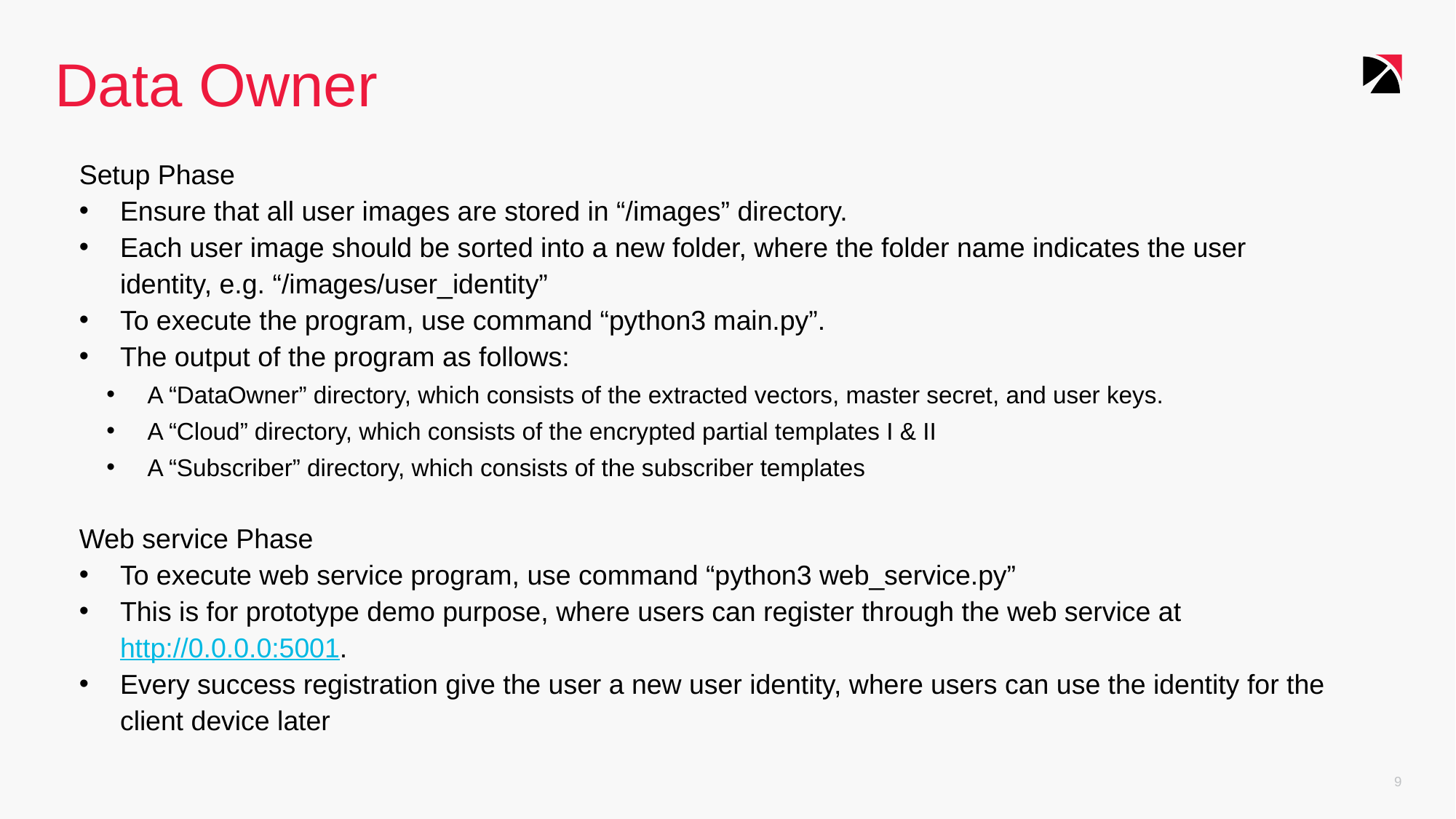

# Data Owner
Setup Phase
Ensure that all user images are stored in “/images” directory.
Each user image should be sorted into a new folder, where the folder name indicates the user identity, e.g. “/images/user_identity”
To execute the program, use command “python3 main.py”.
The output of the program as follows:
A “DataOwner” directory, which consists of the extracted vectors, master secret, and user keys.
A “Cloud” directory, which consists of the encrypted partial templates I & II
A “Subscriber” directory, which consists of the subscriber templates

Web service Phase
To execute web service program, use command “python3 web_service.py”
This is for prototype demo purpose, where users can register through the web service at http://0.0.0.0:5001.
Every success registration give the user a new user identity, where users can use the identity for the client device later
9